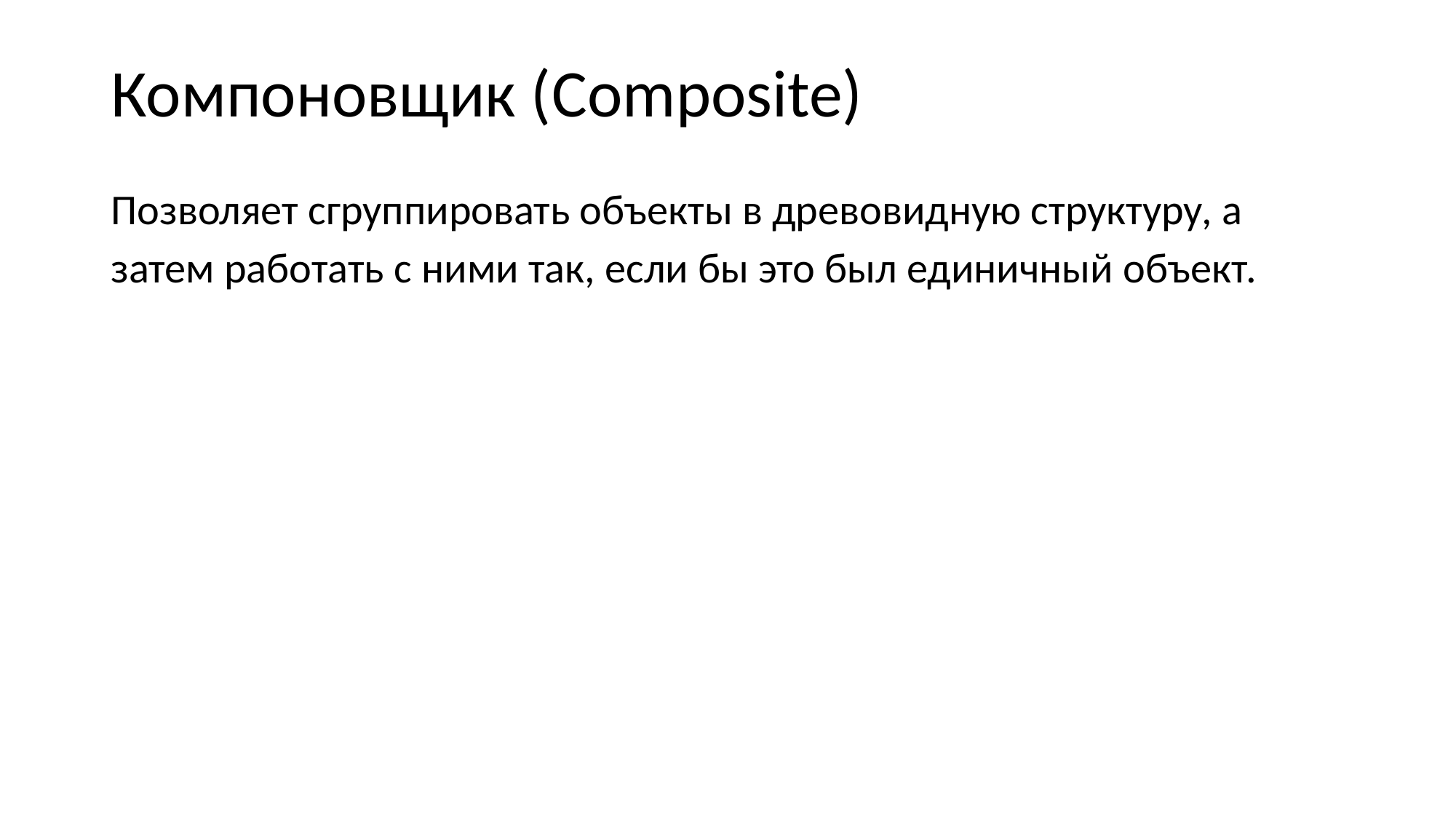

Компоновщик (Composite)
Позволяет сгруппировать объекты в древовидную структуру, а затем работать с ними так, если бы это был единичный объект.